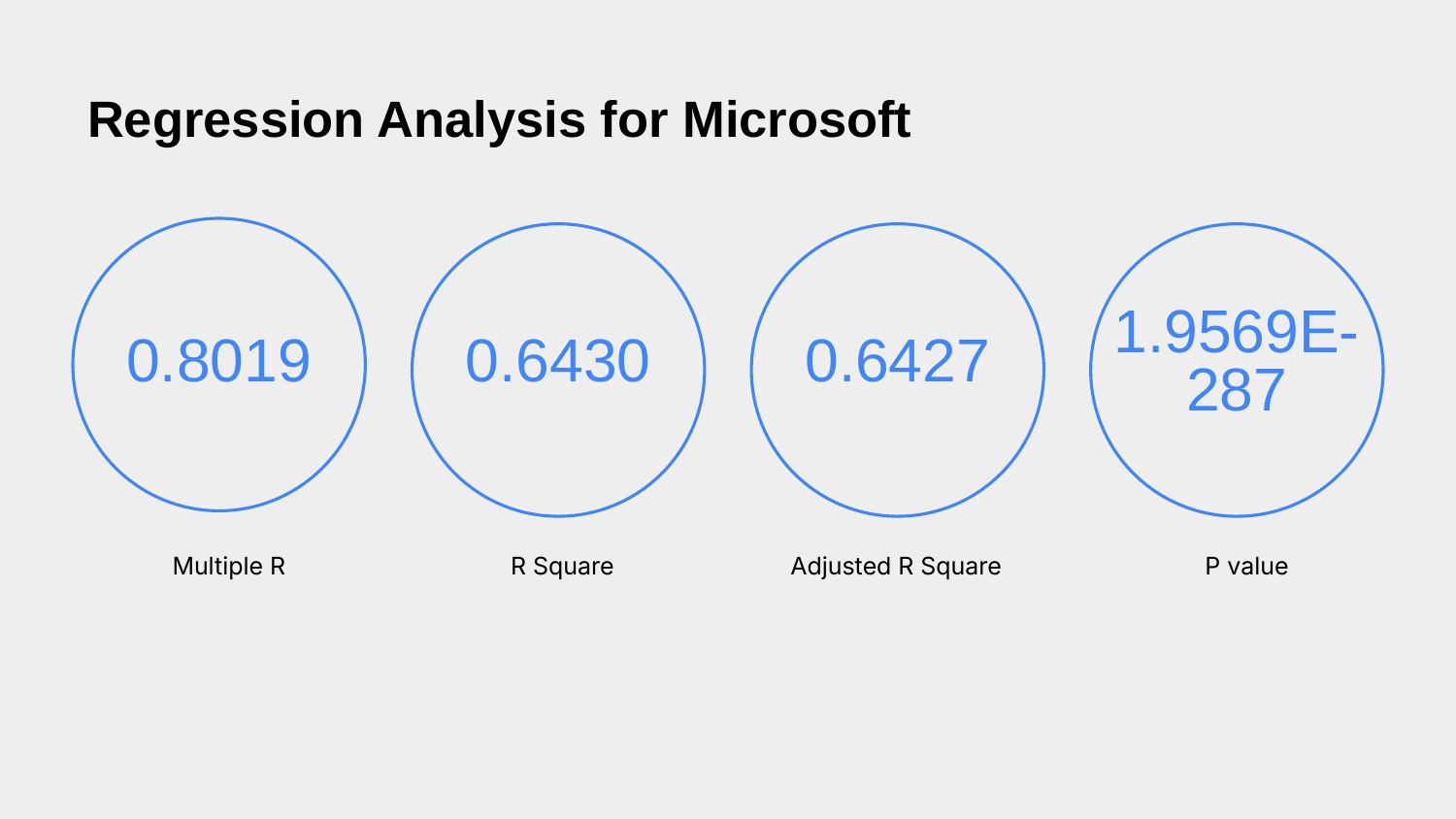

# Regression Analysis for Microsoft

0.8019
0.6430
0.6427
1.9569E-287
Multiple R
R Square
Adjusted R Square
P value